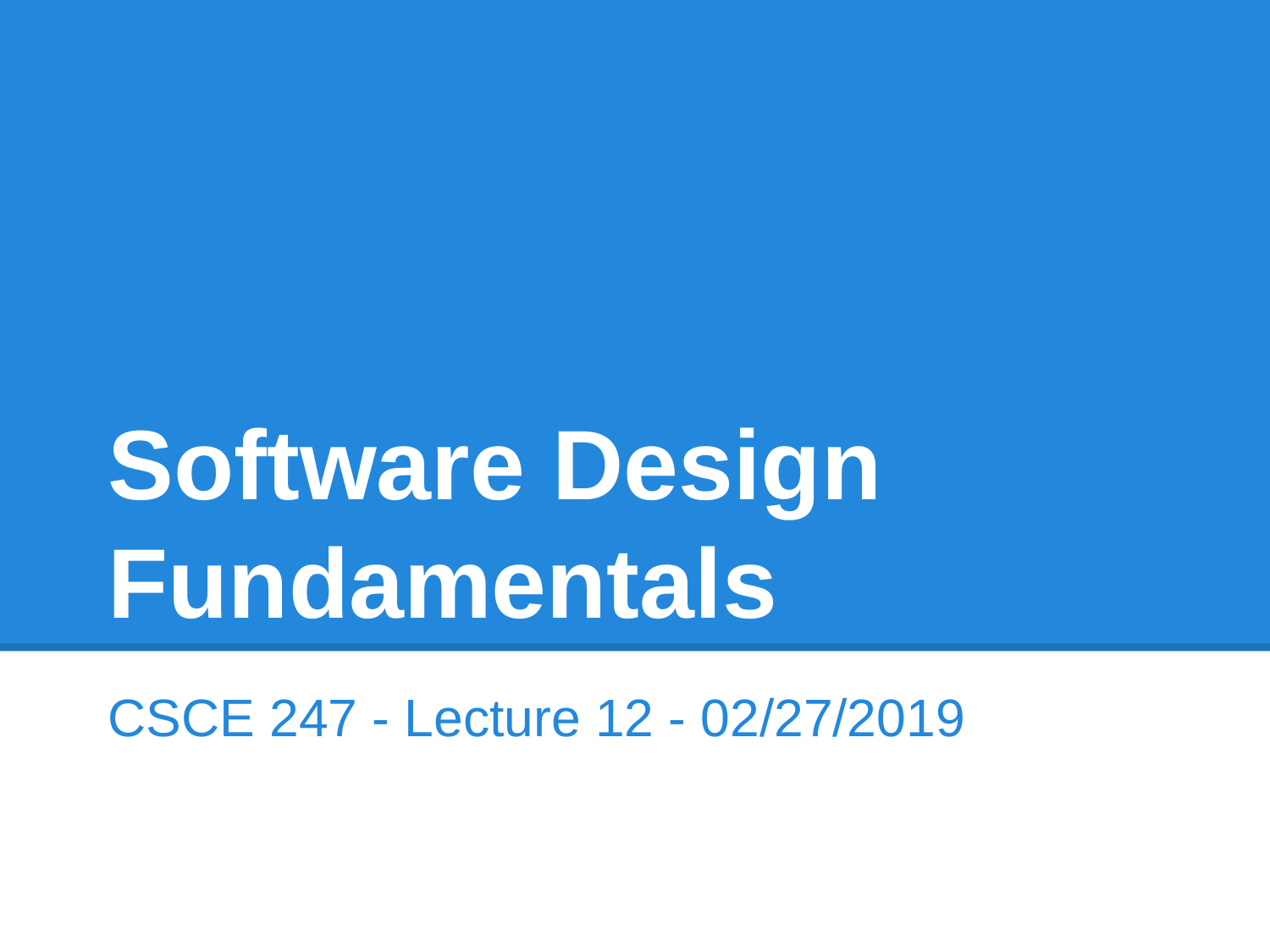

# Software Design Fundamentals
CSCE 247 - Lecture 12 - 02/27/2019